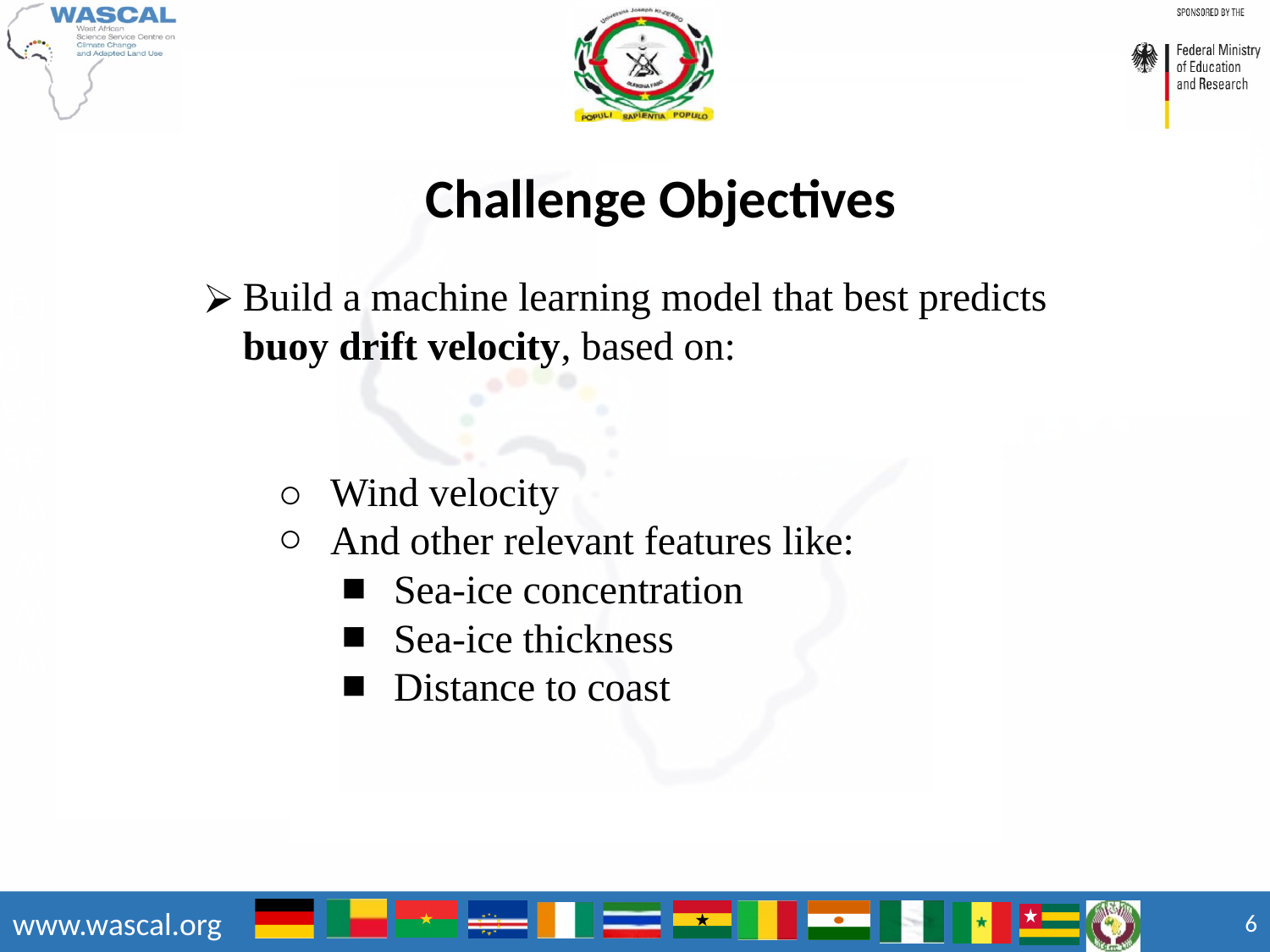

Challenge Objectives
Build a machine learning model that best predicts buoy drift velocity, based on:

Wind velocity
And other relevant features like:
Sea-ice concentration
Sea-ice thickness
Distance to coast

6